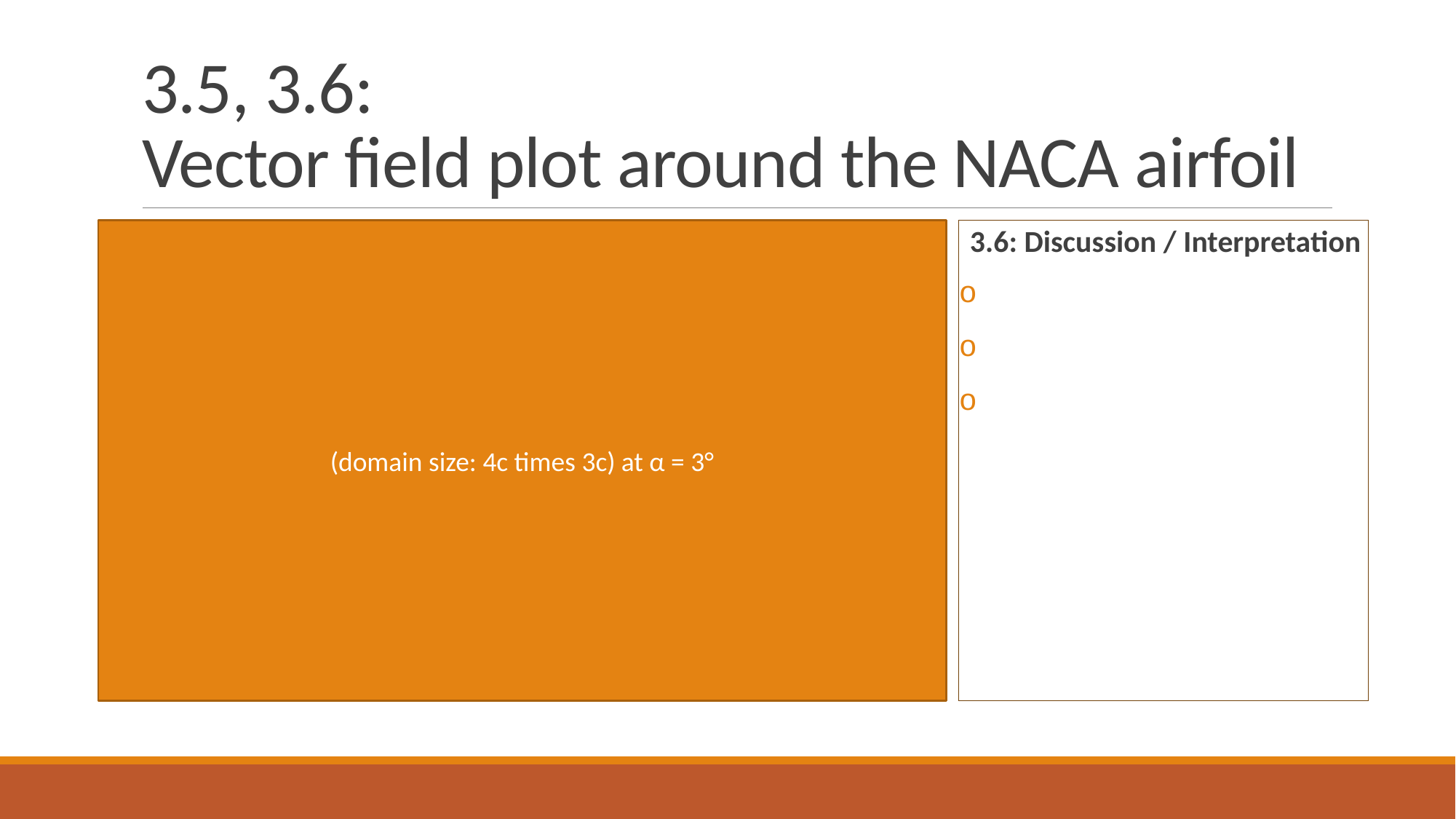

# 3.5, 3.6: Vector field plot around the NACA airfoil
(domain size: 4c times 3c) at α = 3°
3.6: Discussion / Interpretation